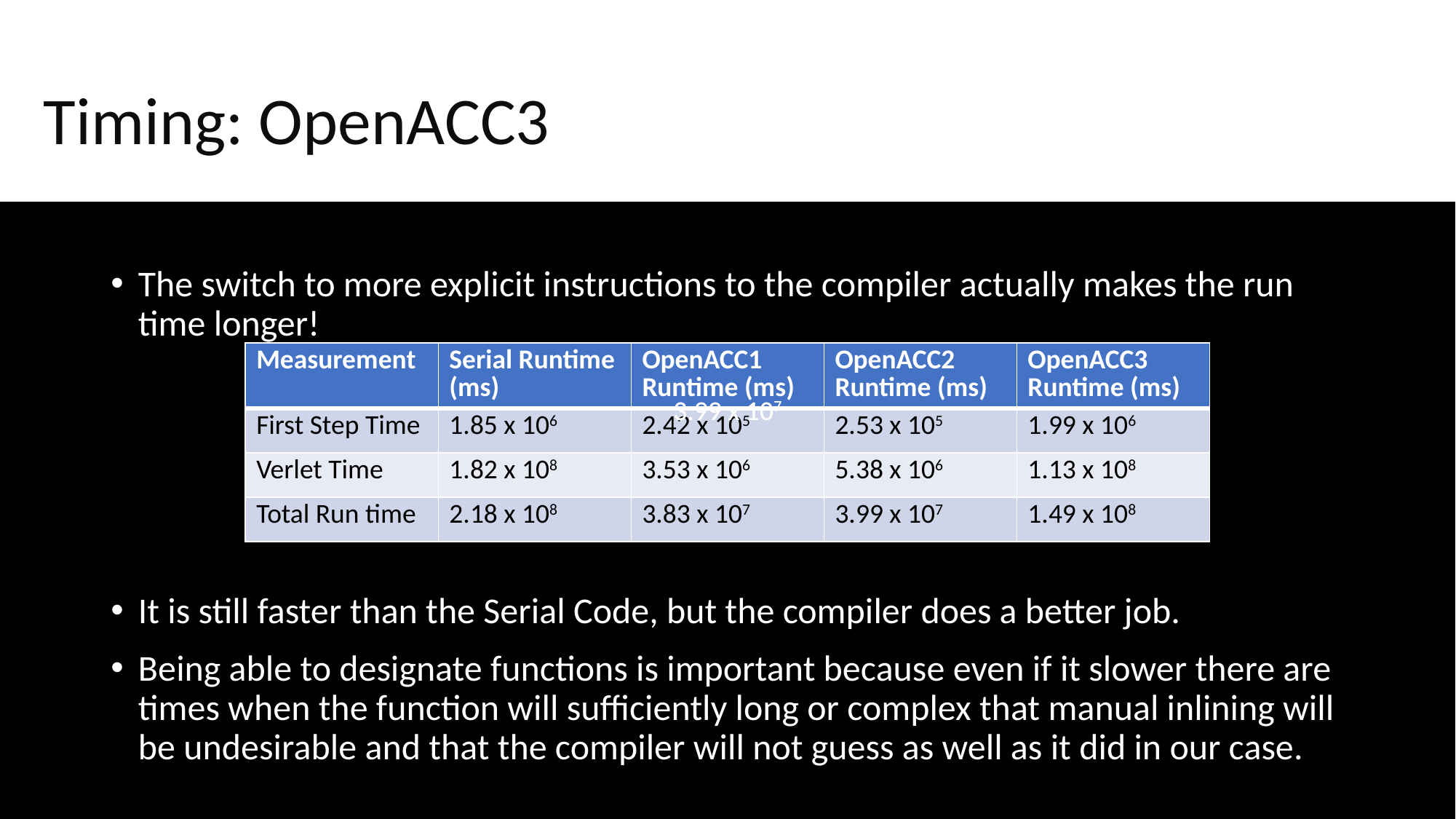

# Timing: OpenACC3

The switch to more explicit instructions to the compiler actually makes the run time longer!

It is still faster than the Serial Code, but the compiler does a better job.
Being able to designate functions is important because even if it slower there are times when the function will sufficiently long or complex that manual inlining will be undesirable and that the compiler will not guess as well as it did in our case.
| Measurement | Serial Runtime (ms) | OpenACC1 Runtime (ms) | OpenACC2 Runtime (ms) | OpenACC3 Runtime (ms) |
| --- | --- | --- | --- | --- |
| First Step Time | 1.85 x 106 | 2.42 x 105 | 2.53 x 105 | 1.99 x 106 |
| Verlet Time | 1.82 x 108 | 3.53 x 106 | 5.38 x 106 | 1.13 x 108 |
| Total Run time | 2.18 x 108 | 3.83 x 107 | 3.99 x 107 | 1.49 x 108 |
3.99 x 107
3.99 x 107